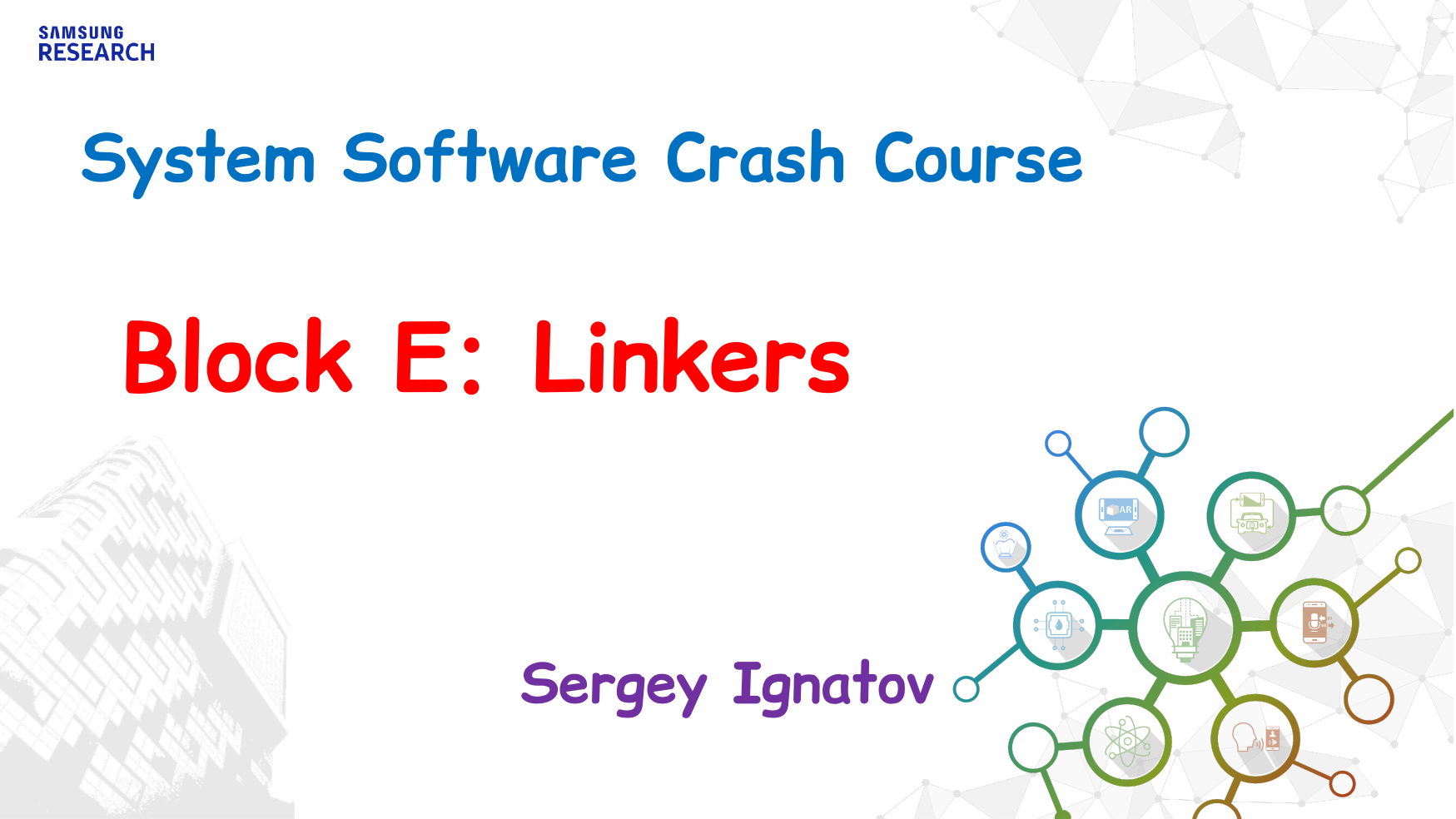

# System Software Crash Course
Block E: Linkers
Sergey Ignatov